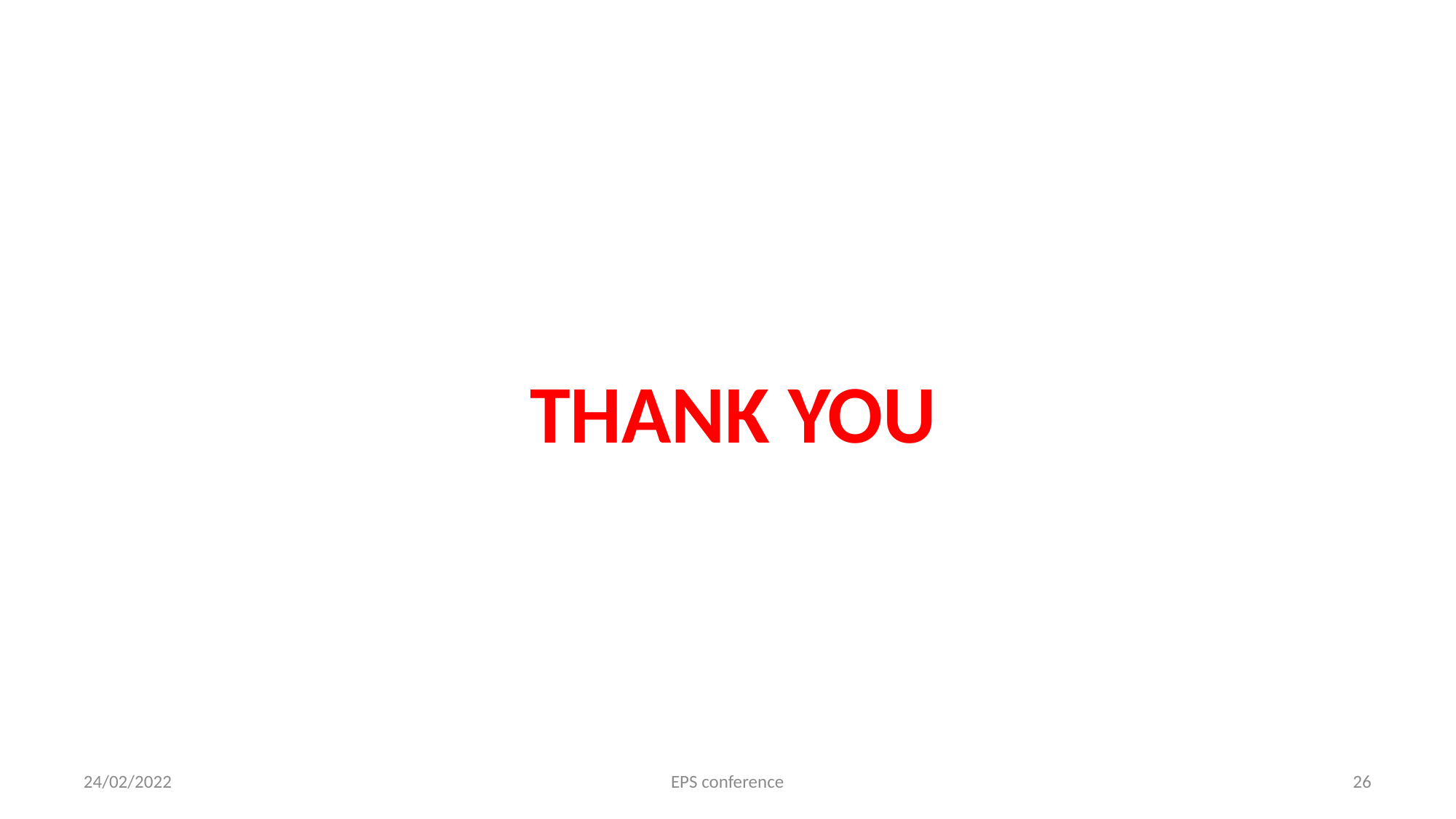

# Thank you
24/02/2022
EPS conference
26